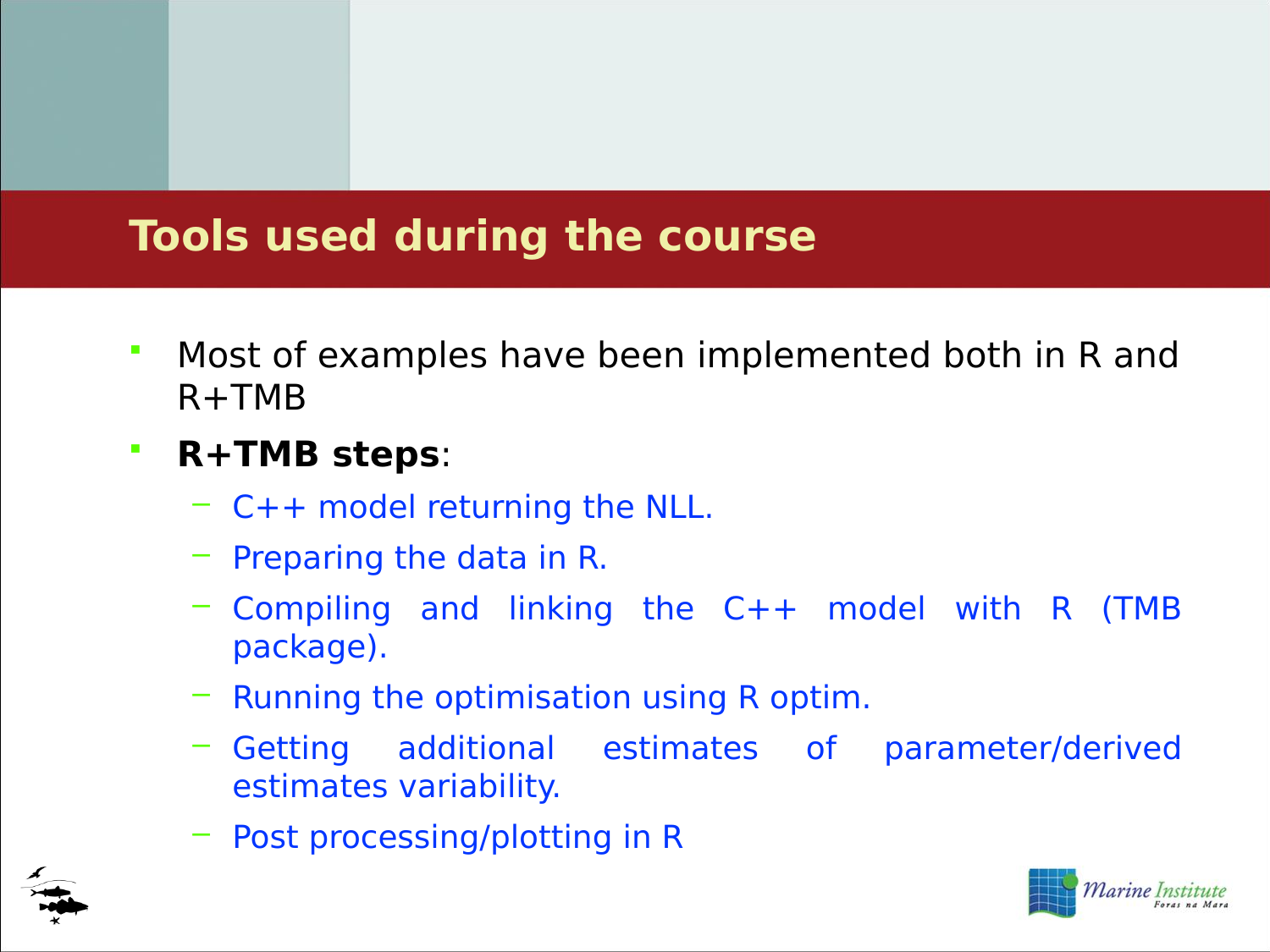

# Tools used during the course
Most of examples have been implemented both in R and R+TMB
R+TMB steps:
C++ model returning the NLL.
Preparing the data in R.
Compiling and linking the C++ model with R (TMB package).
Running the optimisation using R optim.
Getting additional estimates of parameter/derived estimates variability.
Post processing/plotting in R